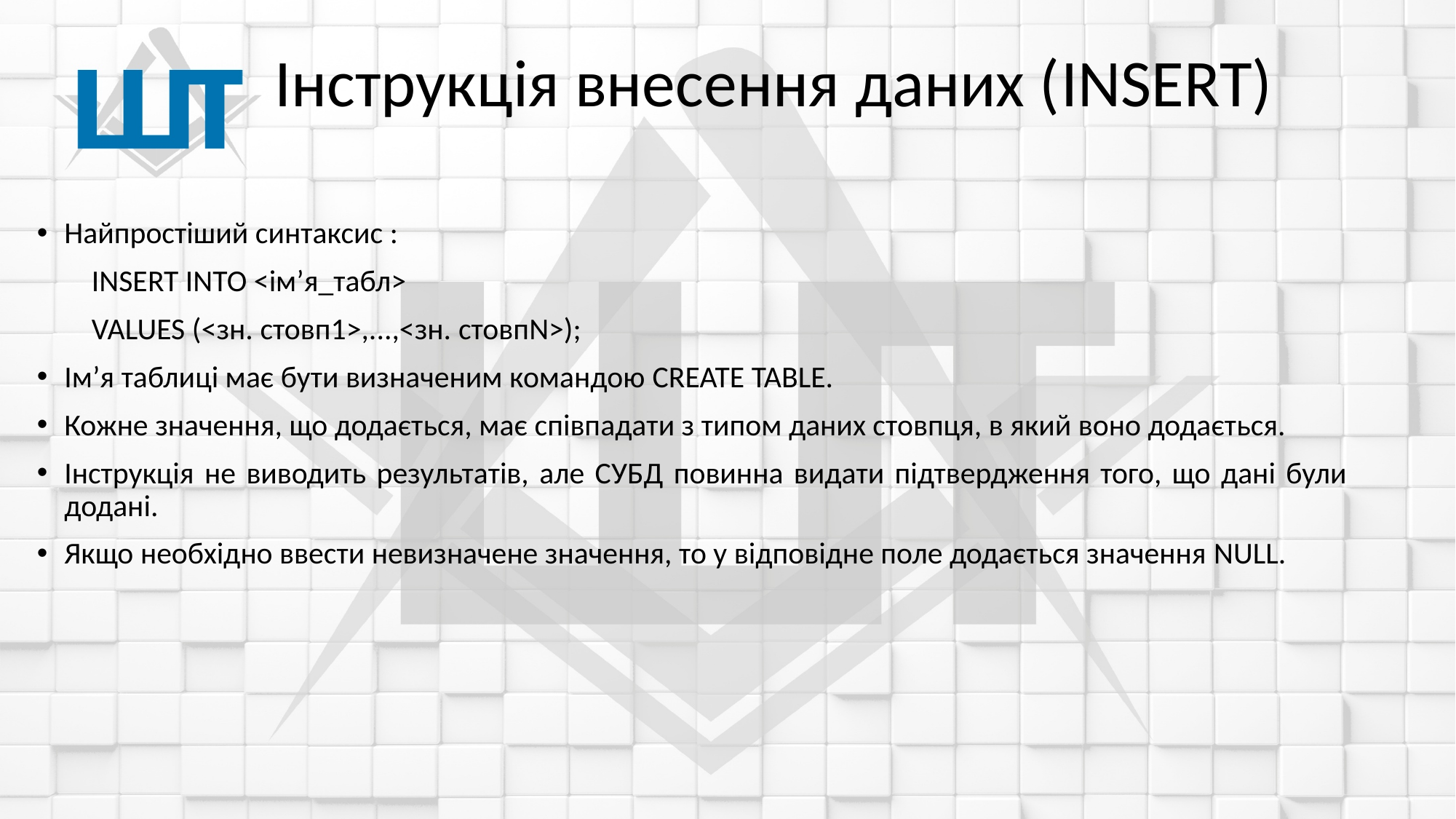

# Інструкція внесення даних (INSERT)
Найпростіший синтаксис :
INSERT INTO <ім’я_табл>
VALUES (<зн. стовп1>,...,<зн. стовпN>);
Ім’я таблиці має бути визначеним командою CREATE TABLE.
Кожне значення, що додається, має співпадати з типом даних стовпця, в який воно додається.
Інструкція не виводить результатів, але СУБД повинна видати підтвердження того, що дані були додані.
Якщо необхідно ввести невизначене значення, то у відповідне поле додається значення NULL.